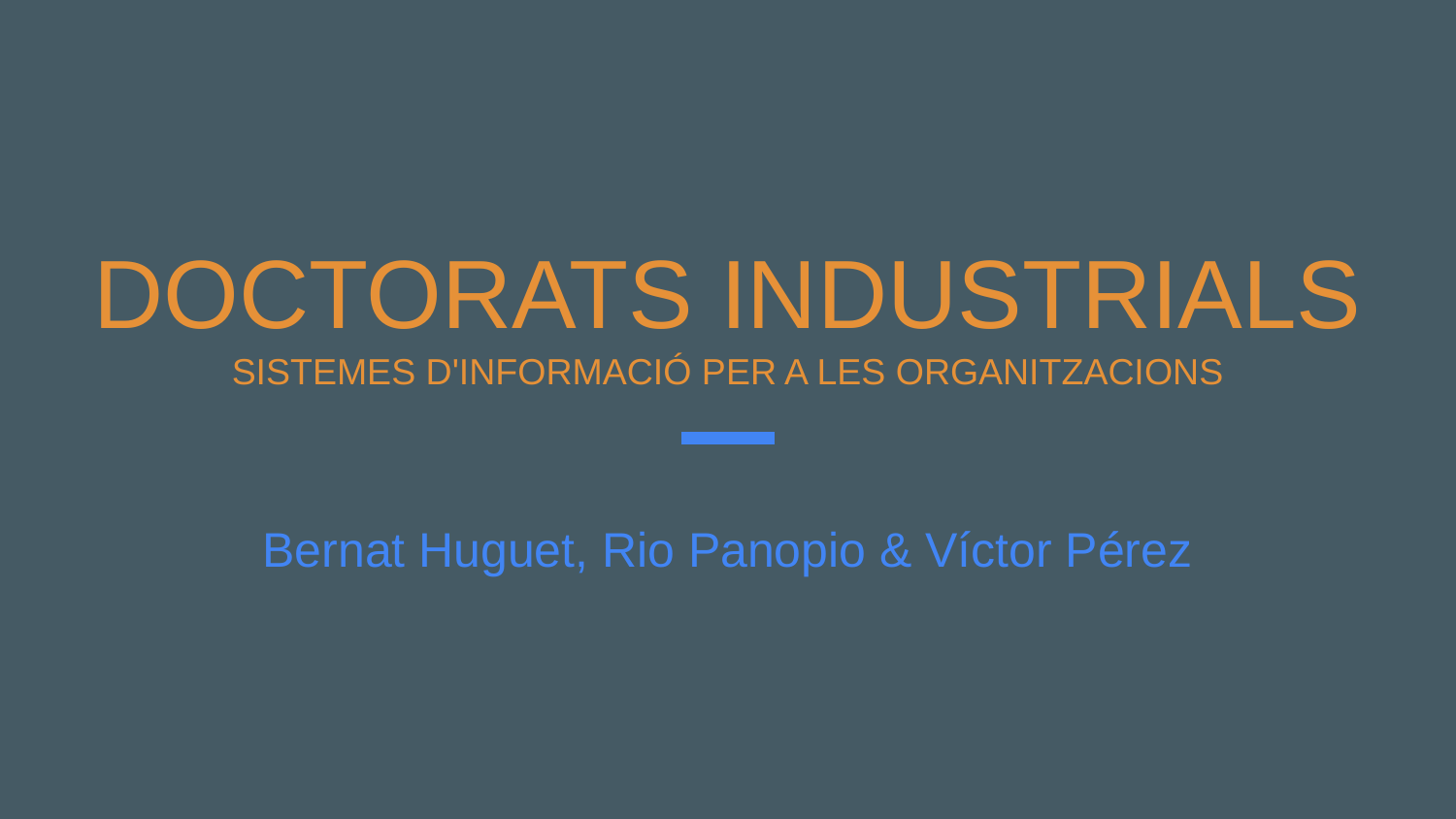

# DOCTORATS INDUSTRIALS
SISTEMES D'INFORMACIÓ PER A LES ORGANITZACIONS
Bernat Huguet, Rio Panopio & Víctor Pérez